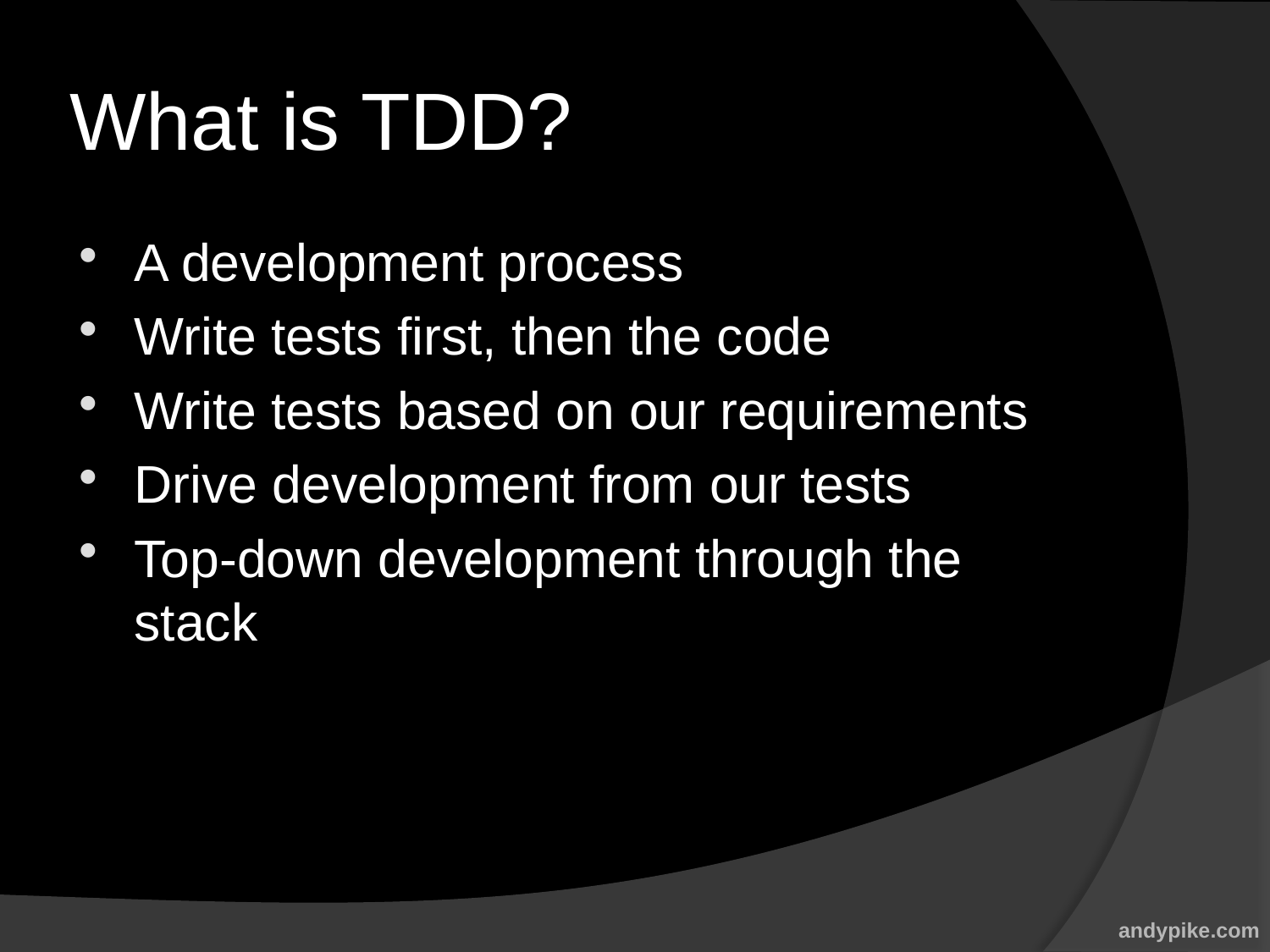

# What is TDD?
A development process
Write tests first, then the code
Write tests based on our requirements
Drive development from our tests
Top-down development through the stack

andypike.com